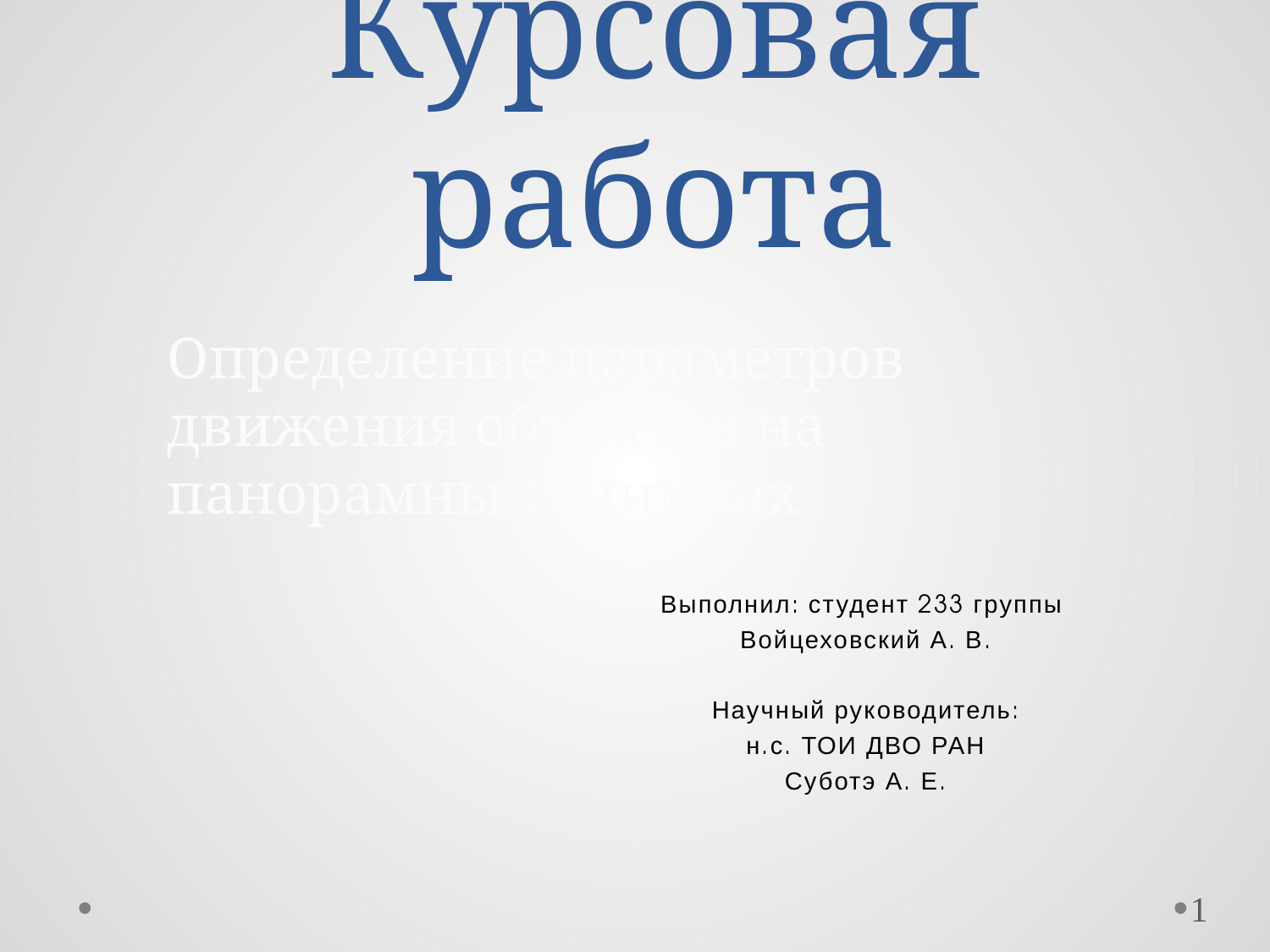

# Курсовая работа
Определение параметров движения объектов на панорамных снимках
Выполнил: студент 233 группы
Войцеховский А. В.

Научный руководитель:
н.с. ТОИ ДВО РАН
Суботэ А. Е.

1